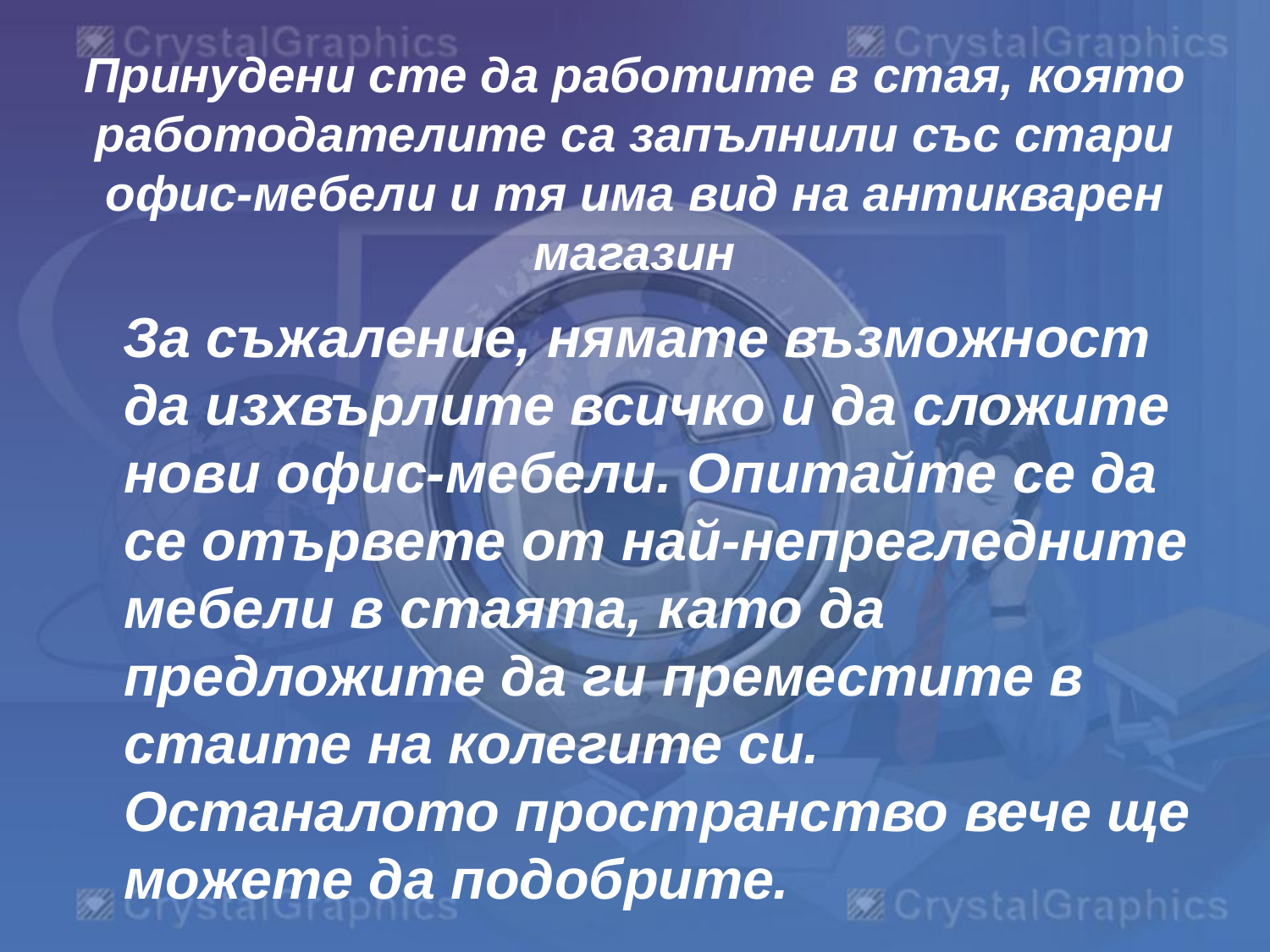

# Принудени сте да работите в стая, която работодателите са запълнили със стари офис-мебели и тя има вид на антикварен магазин

   За съжаление, нямате възможност да изхвърлите всичко и да сложите нови офис-мебели. Опитайте се да се отървете от най-непрегледните мебели в стаята, като да предложите да ги преместите в стаите на колегите си. Останалото пространство вече ще можете да подобрите.